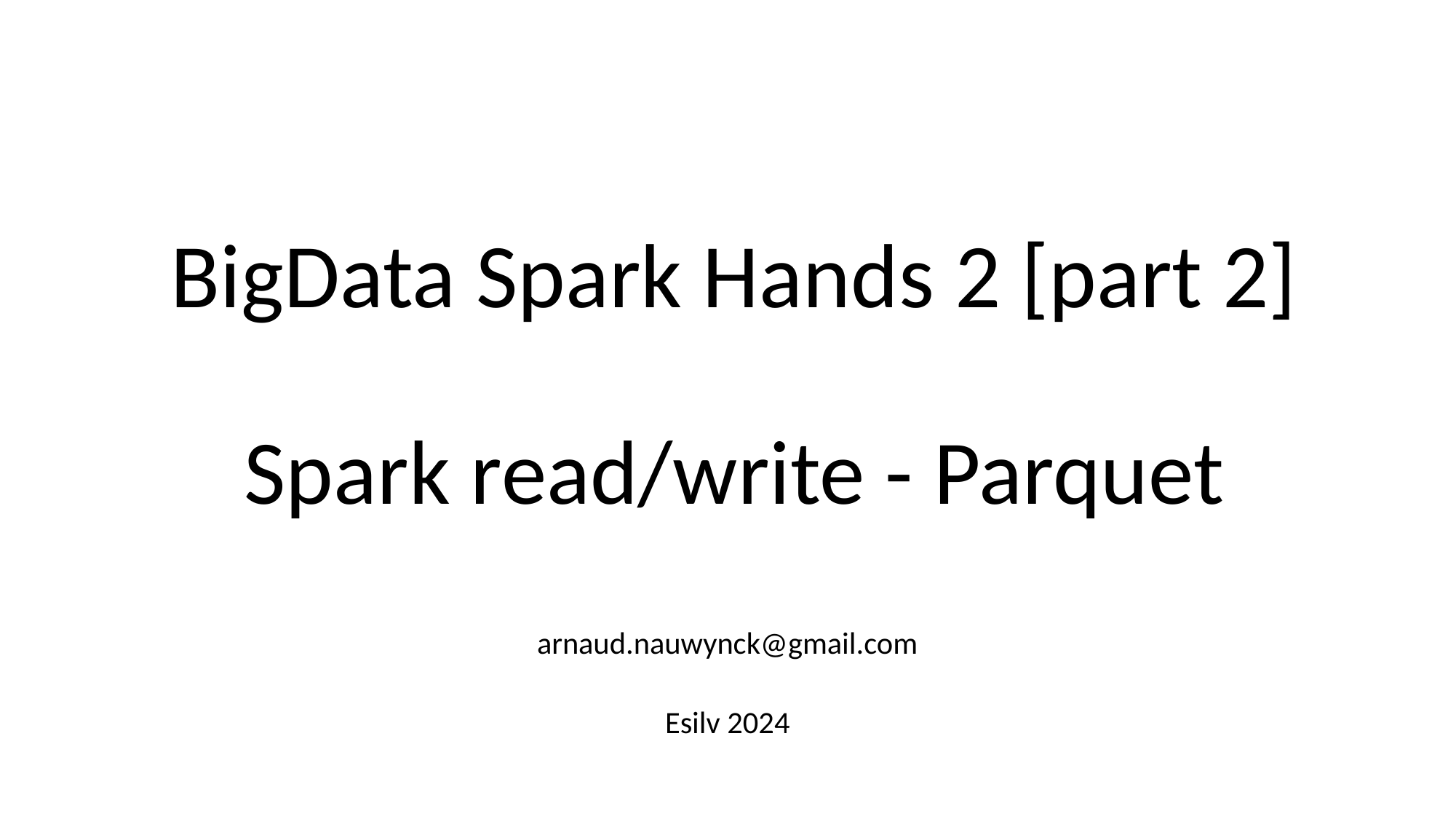

# BigData Spark Hands 2 [part 2] Spark read/write - Parquet
arnaud.nauwynck@gmail.com
Esilv 2024